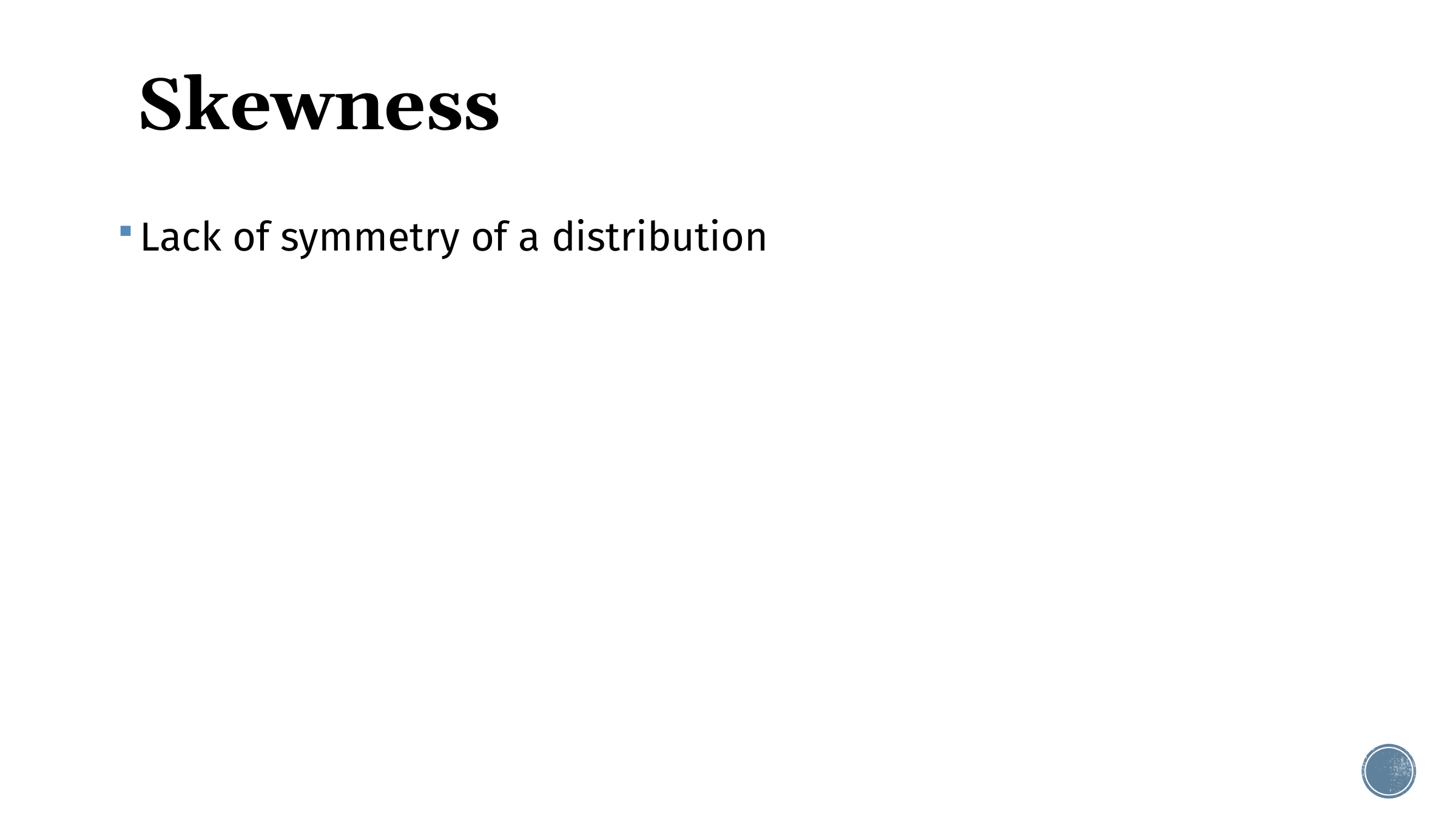

# Skewness
Lack of symmetry of a distribution